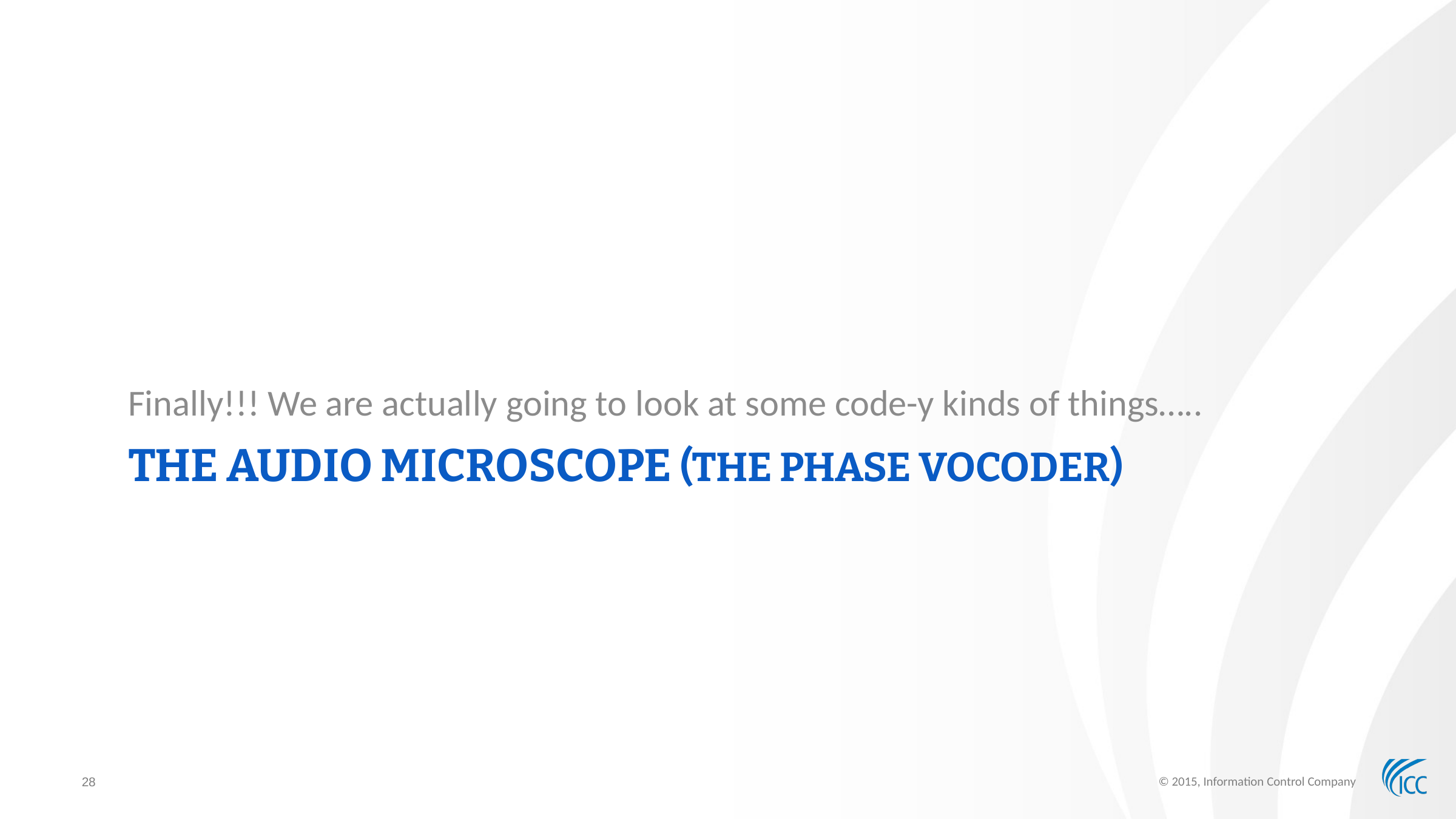

Finally!!! We are actually going to look at some code-y kinds of things…..
# the audio microscope (The Phase vocoder)
© 2015, Information Control Company